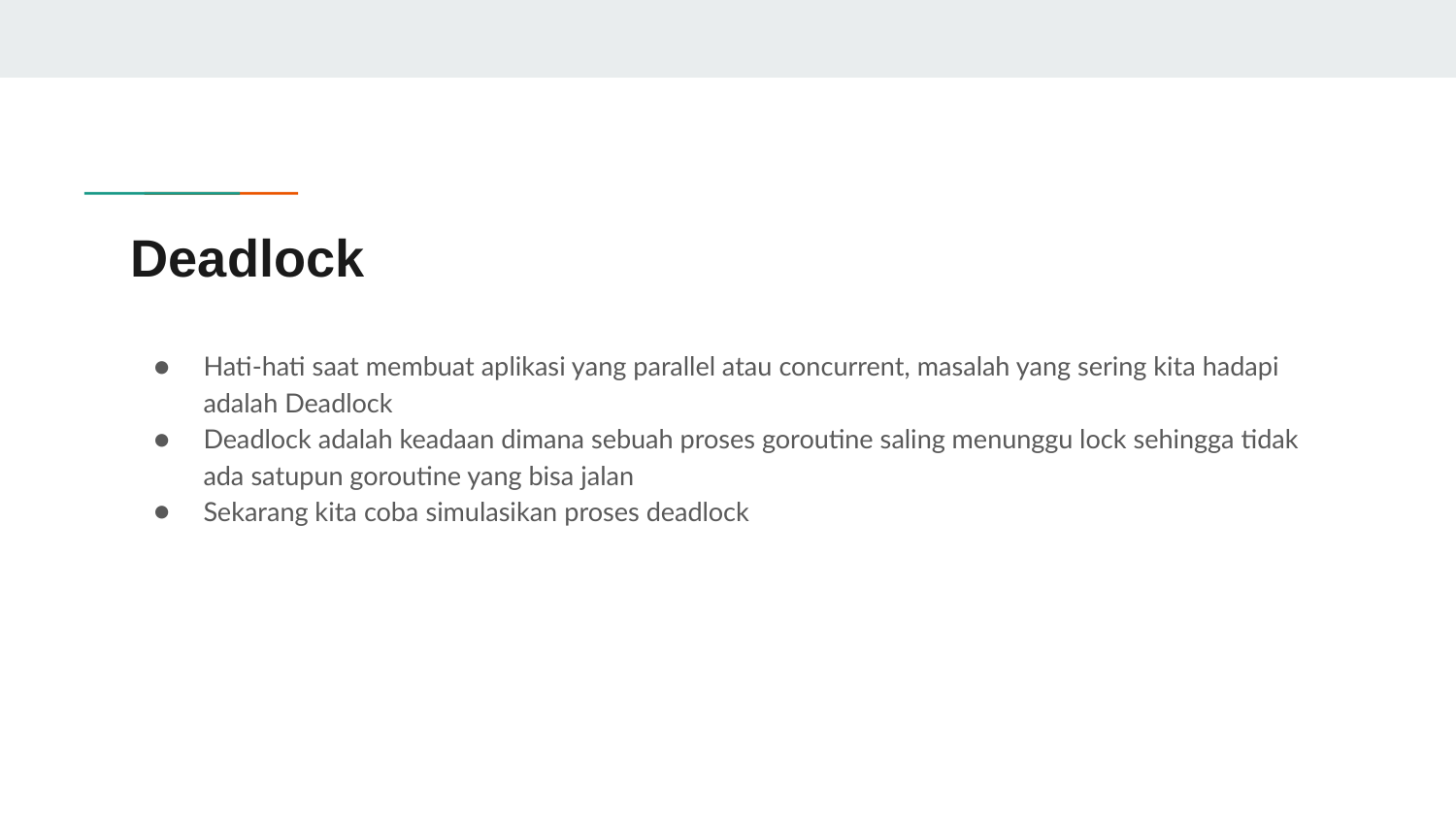

# Deadlock
Hati-hati saat membuat aplikasi yang parallel atau concurrent, masalah yang sering kita hadapi adalah Deadlock
Deadlock adalah keadaan dimana sebuah proses goroutine saling menunggu lock sehingga tidak ada satupun goroutine yang bisa jalan
Sekarang kita coba simulasikan proses deadlock